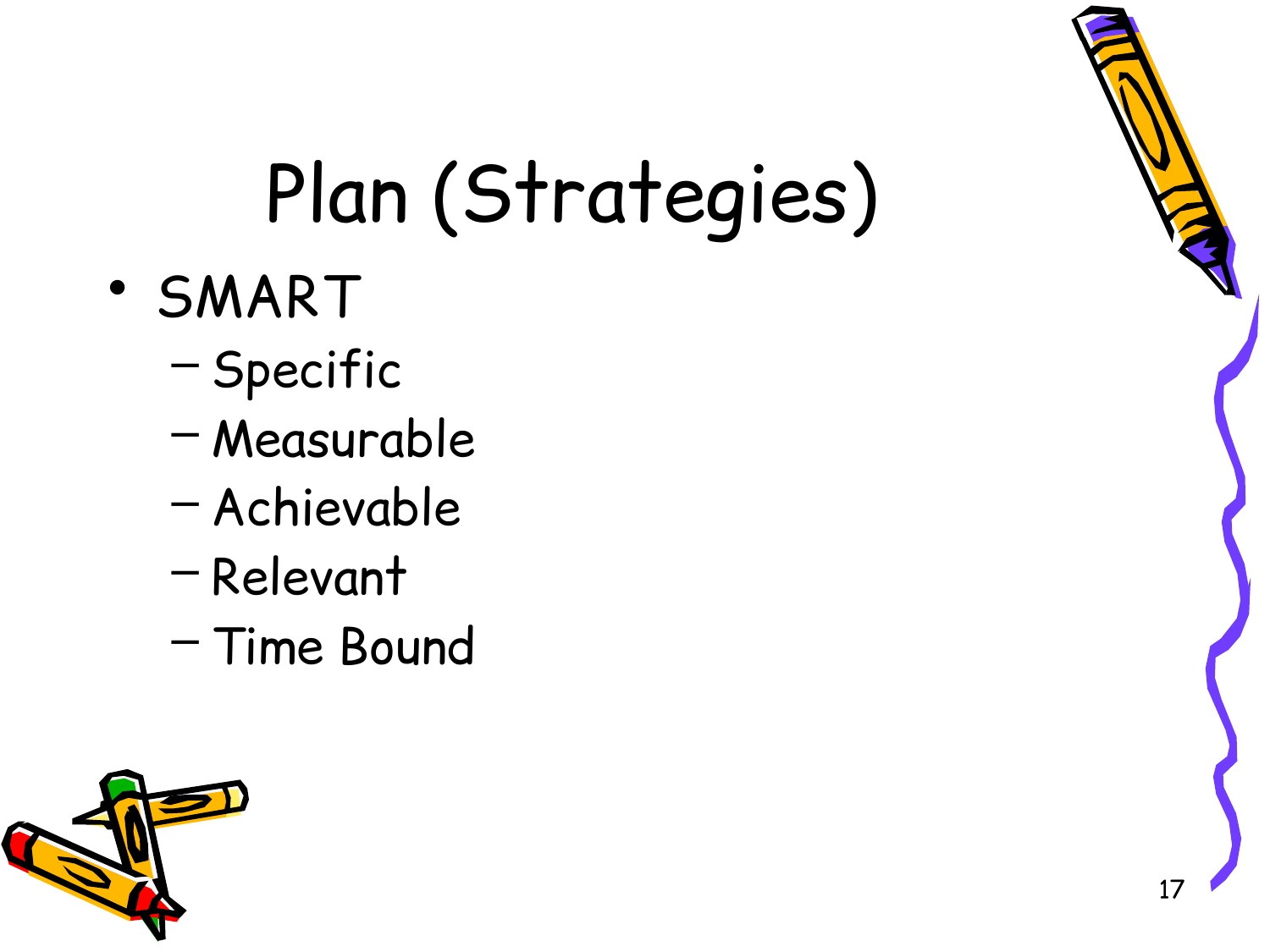

# Plan (Strategies)
SMART
Specific
Measurable
Achievable
Relevant
Time Bound
17